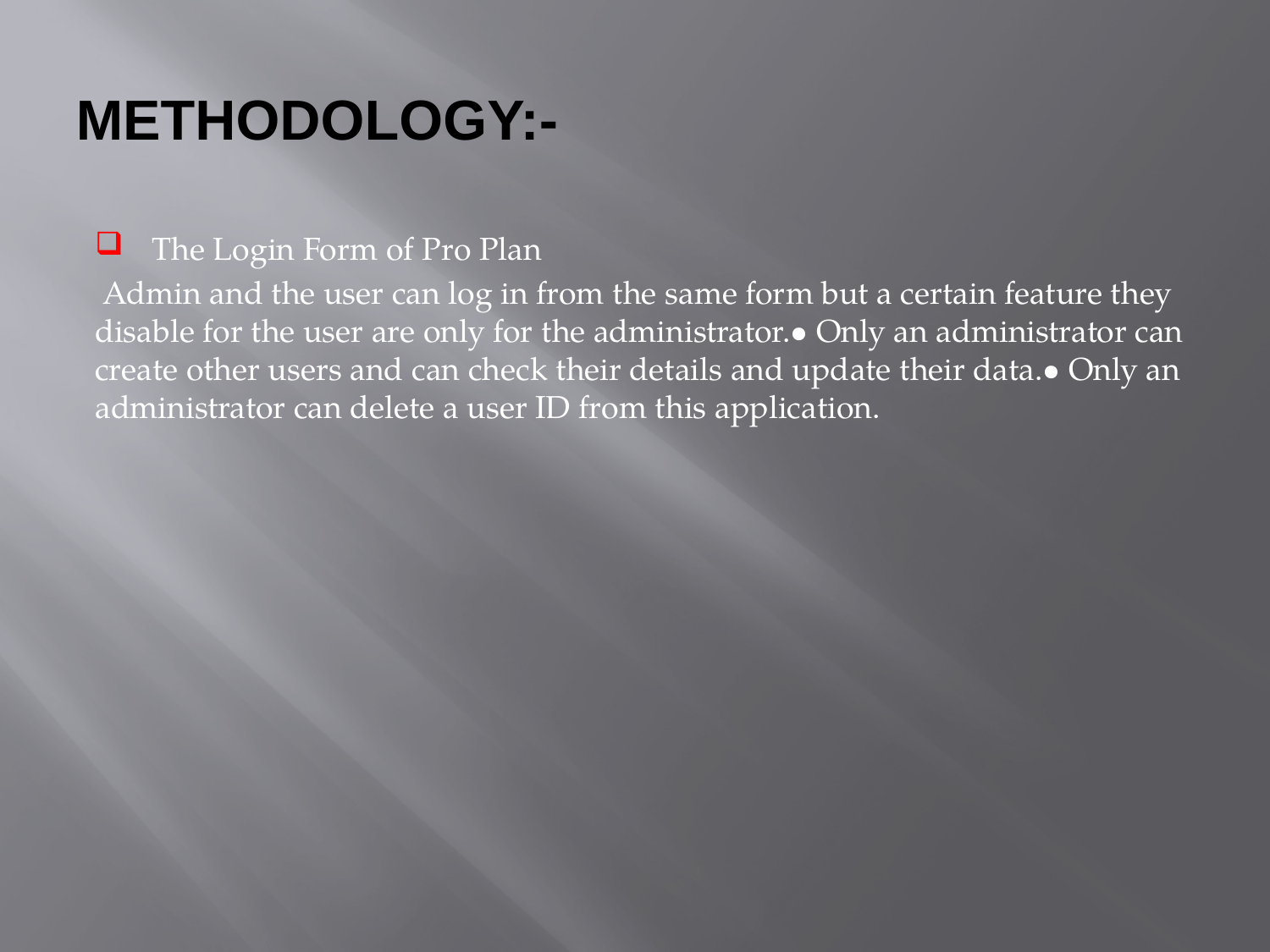

# METHODOLOGY:-
The Login Form of Pro Plan
 Admin and the user can log in from the same form but a certain feature they disable for the user are only for the administrator.• Only an administrator can create other users and can check their details and update their data.• Only an administrator can delete a user ID from this application.